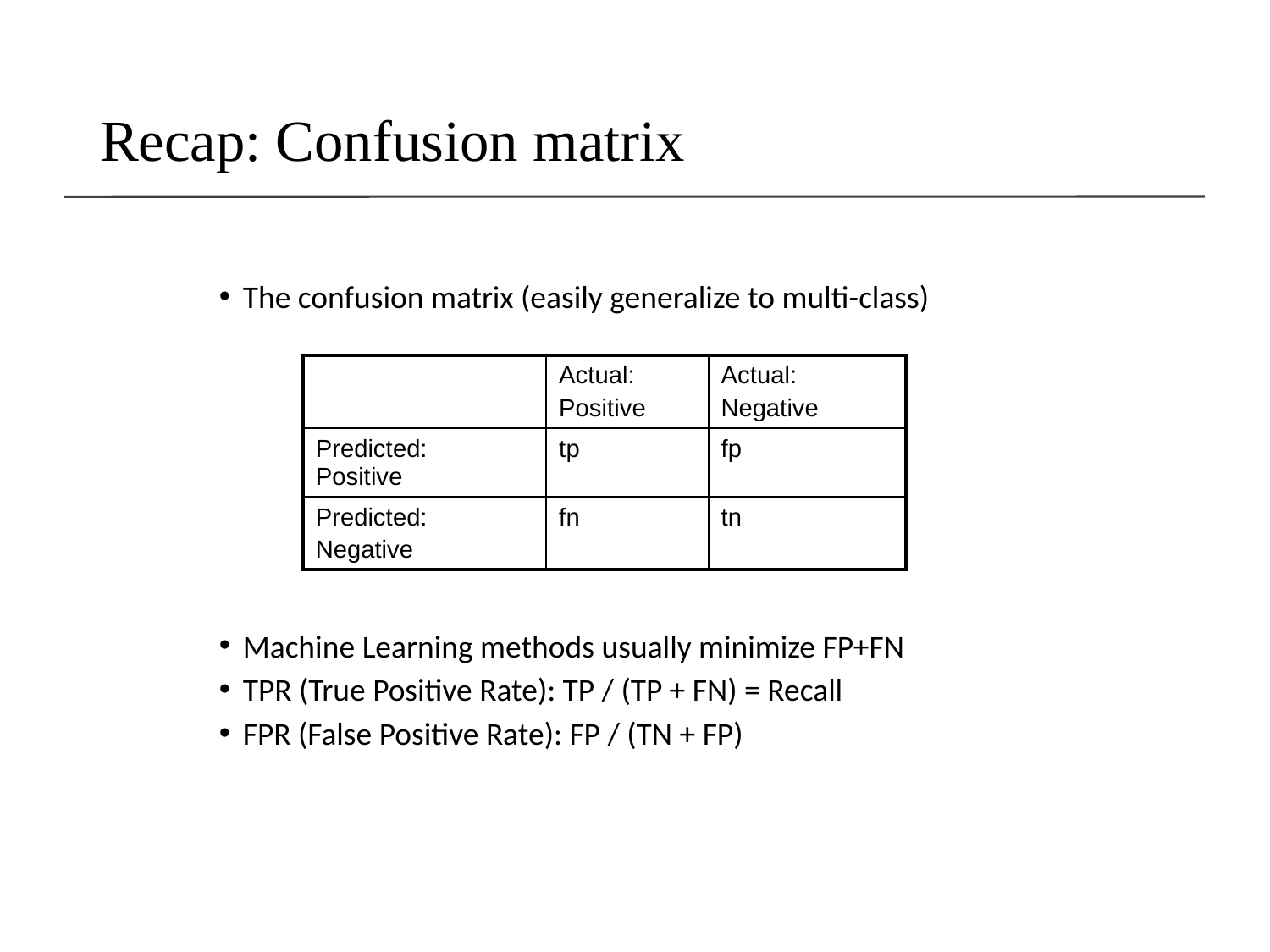

# Recap: Confusion matrix
The confusion matrix (easily generalize to multi-class)

Machine Learning methods usually minimize FP+FN
TPR (True Positive Rate): TP / (TP + FN) = Recall
FPR (False Positive Rate): FP / (TN + FP)
|  | Actual: Positive | Actual: Negative |
| --- | --- | --- |
| Predicted: Positive | tp | fp |
| Predicted: Negative | fn | tn |